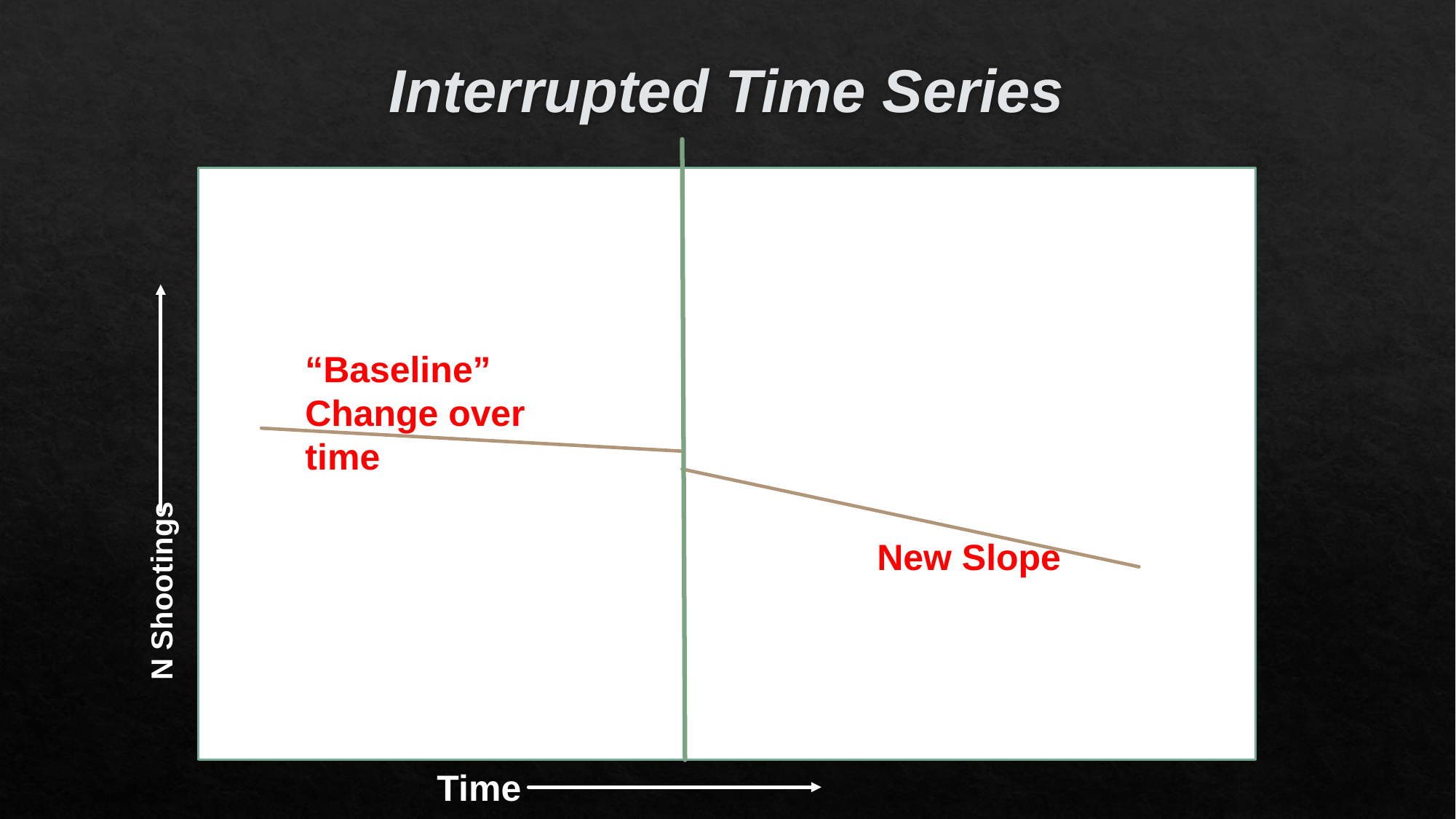

# Interrupted Time Series

“Baseline” Change over time
N Shootings
New Slope
Time